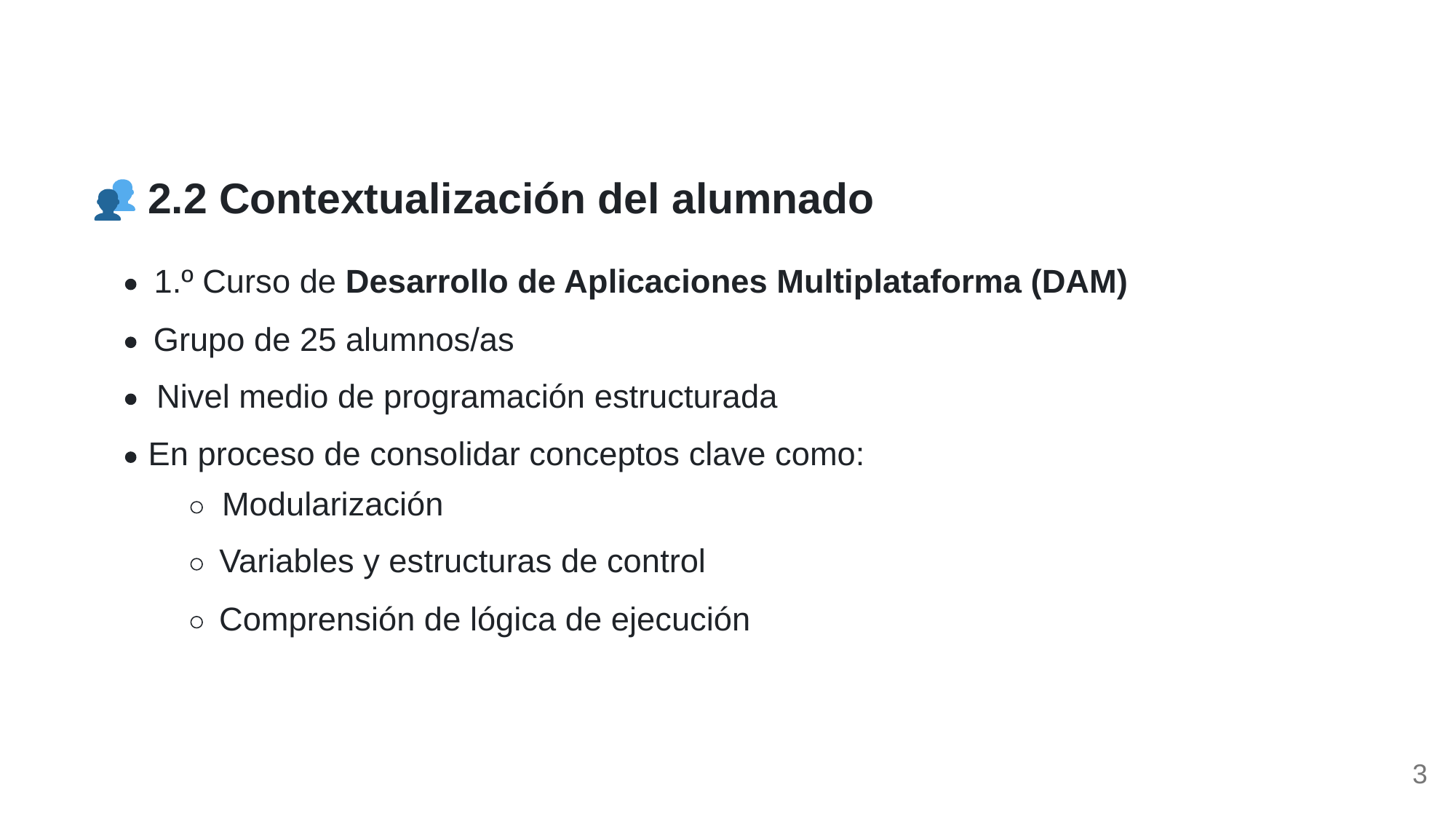

2.2 Contextualización del alumnado

1.º Curso de Desarrollo de Aplicaciones Multiplataforma (DAM)

Grupo de 25 alumnos/as

Nivel medio de programación estructurada

En proceso de consolidar conceptos clave como:

Modularización

Variables y estructuras de control

Comprensión de lógica de ejecución

3